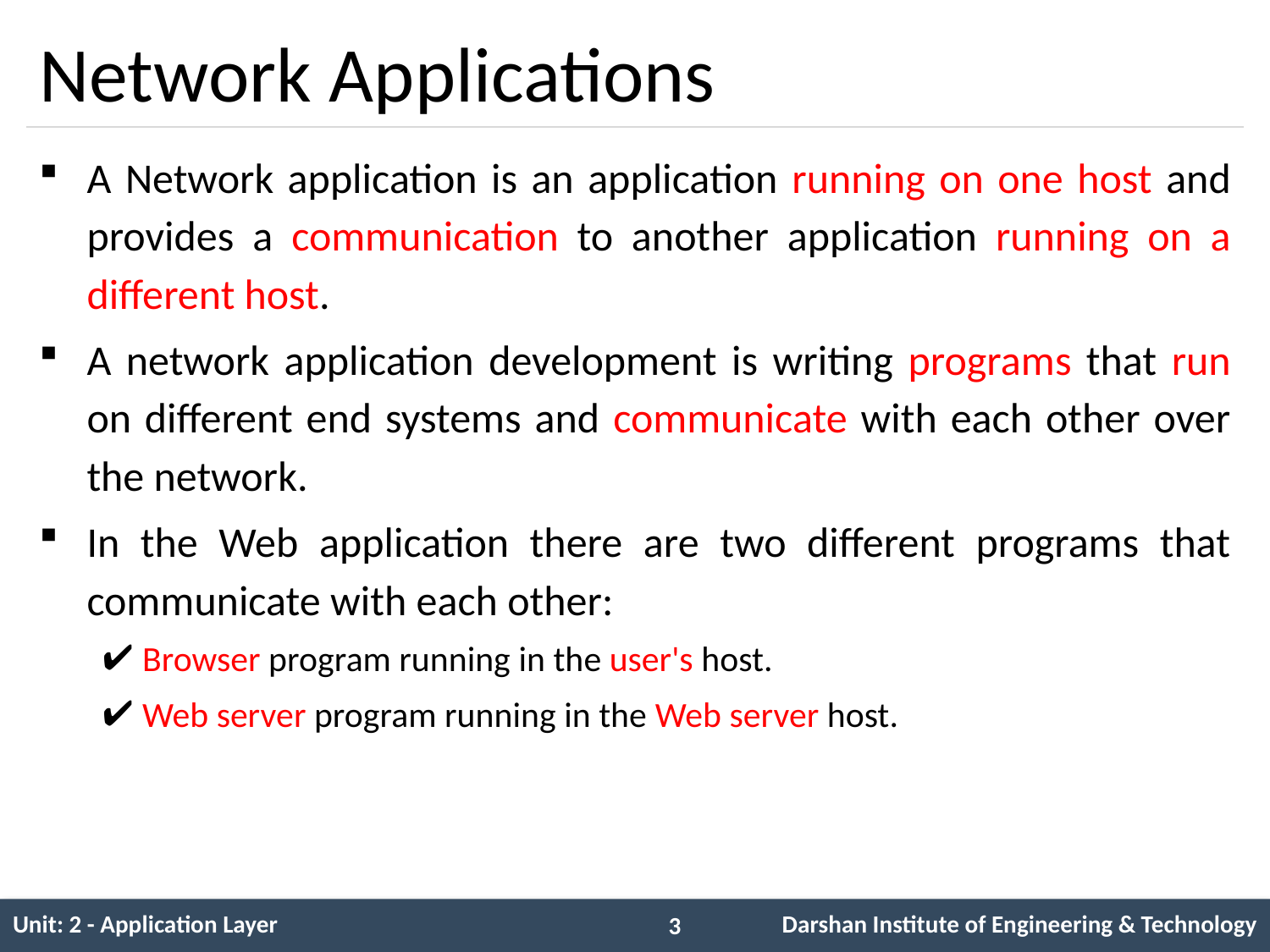

# Network Applications
A Network application is an application running on one host and provides a communication to another application running on a different host.
A network application development is writing programs that run on different end systems and communicate with each other over the network.
In the Web application there are two different programs that communicate with each other:
Browser program running in the user's host.
Web server program running in the Web server host.